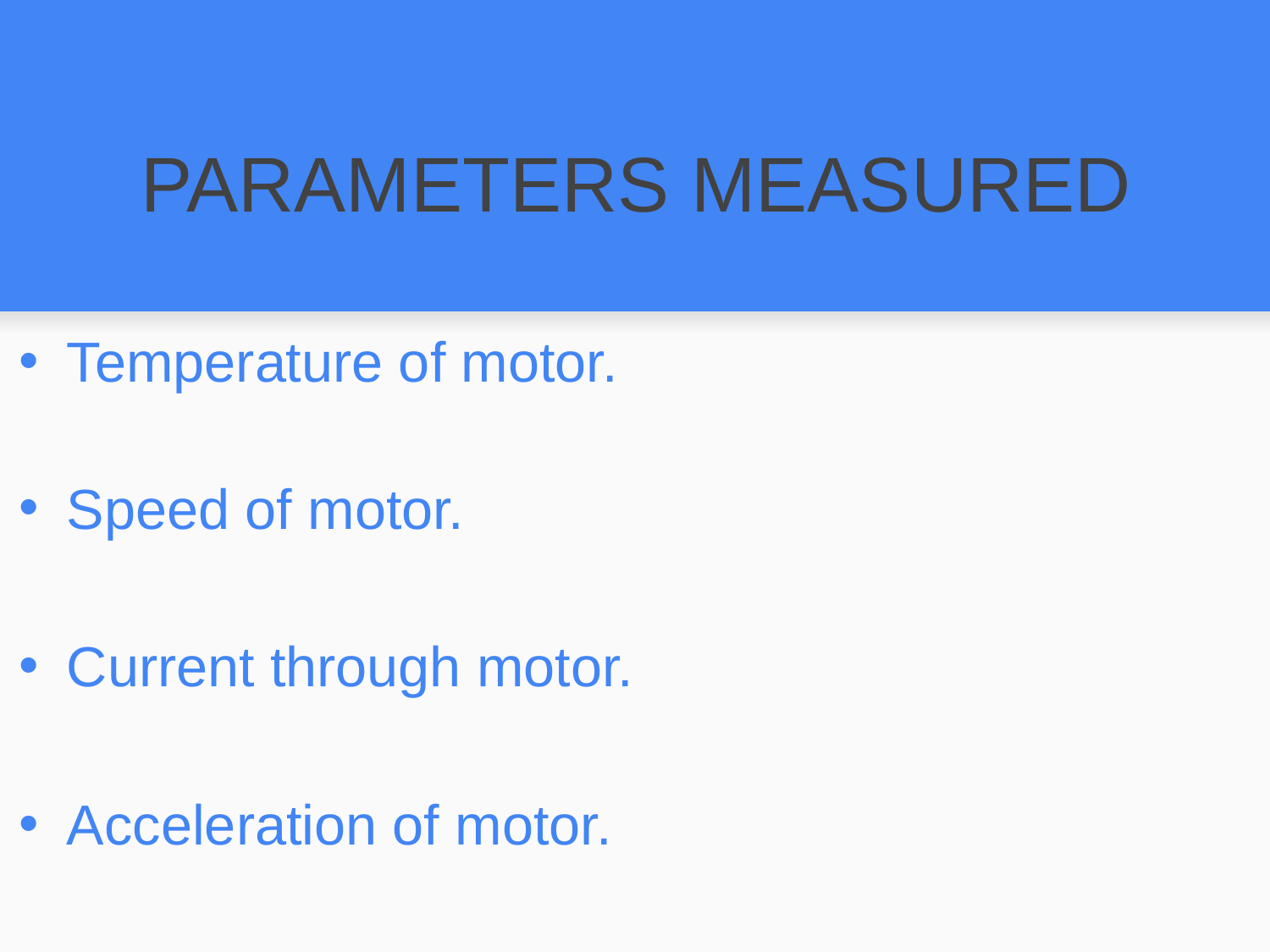

# PARAMETERS MEASURED
Temperature of motor.

Speed of motor.

Current through motor.

Acceleration of motor.